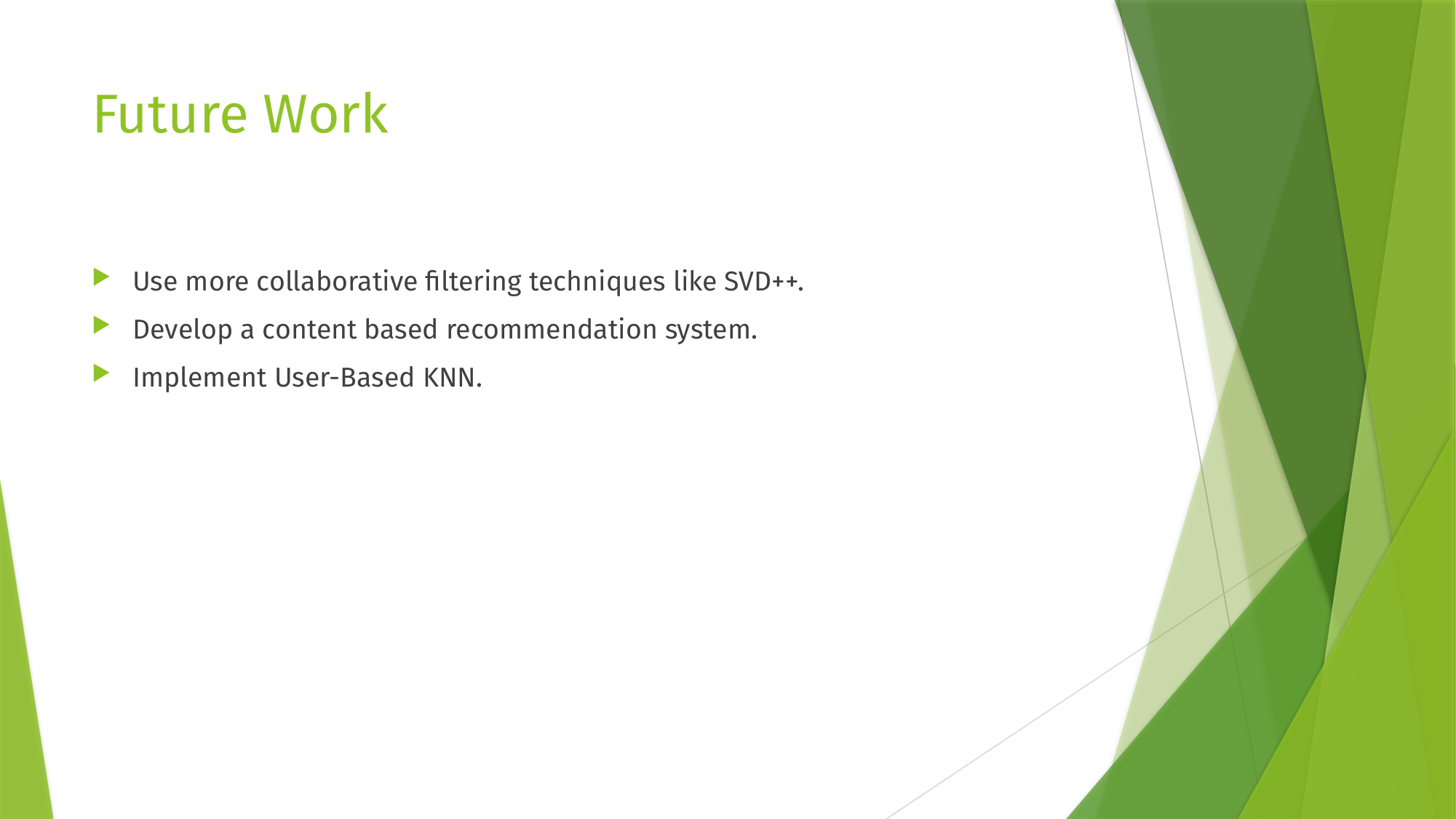

# Future Work
Use more collaborative filtering techniques like SVD++.
Develop a content based recommendation system.
Implement User-Based KNN.